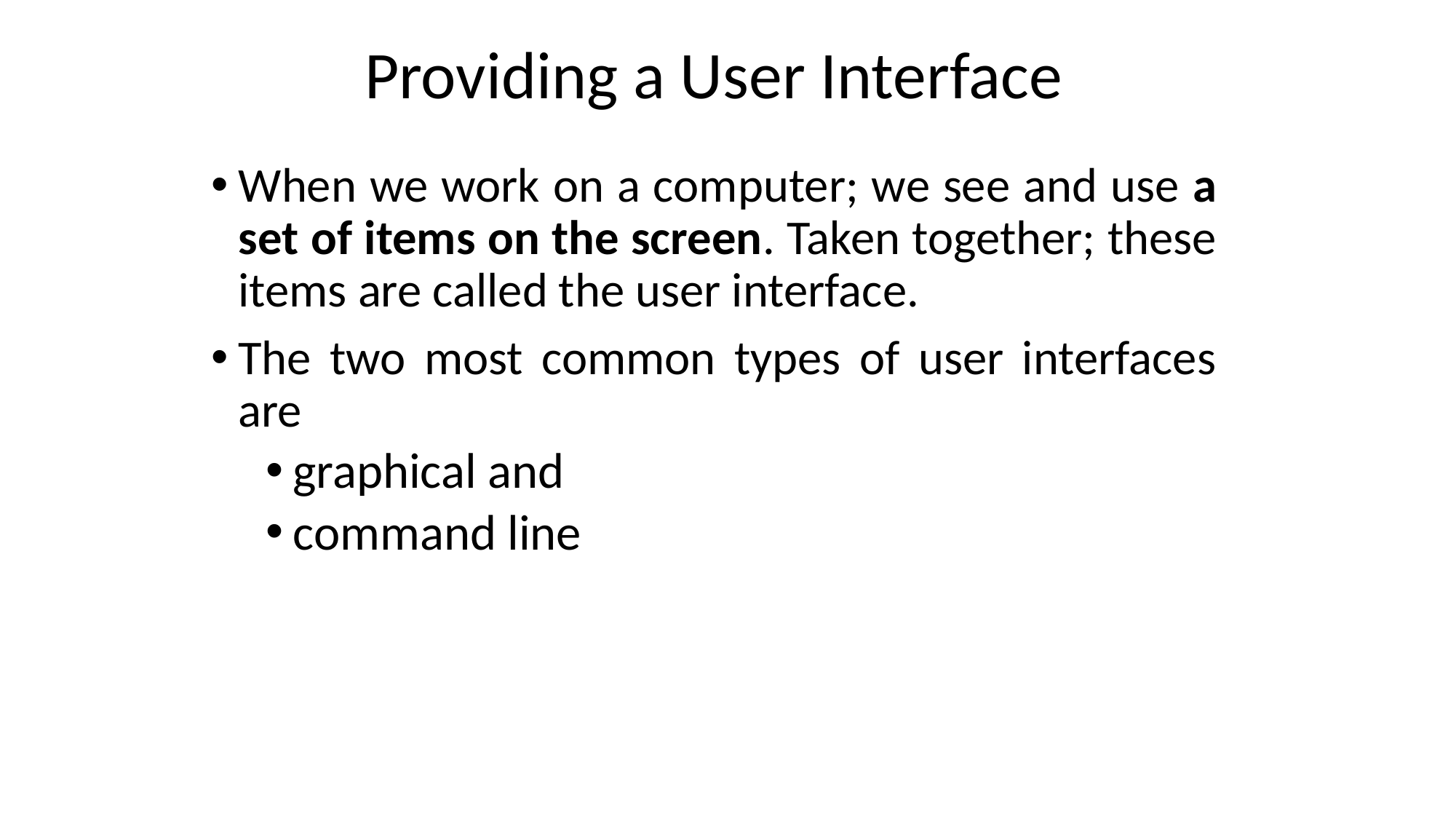

# Providing a User Interface
When we work on a computer; we see and use a set of items on the screen. Taken together; these items are called the user interface.
The two most common types of user interfaces are
graphical and
command line